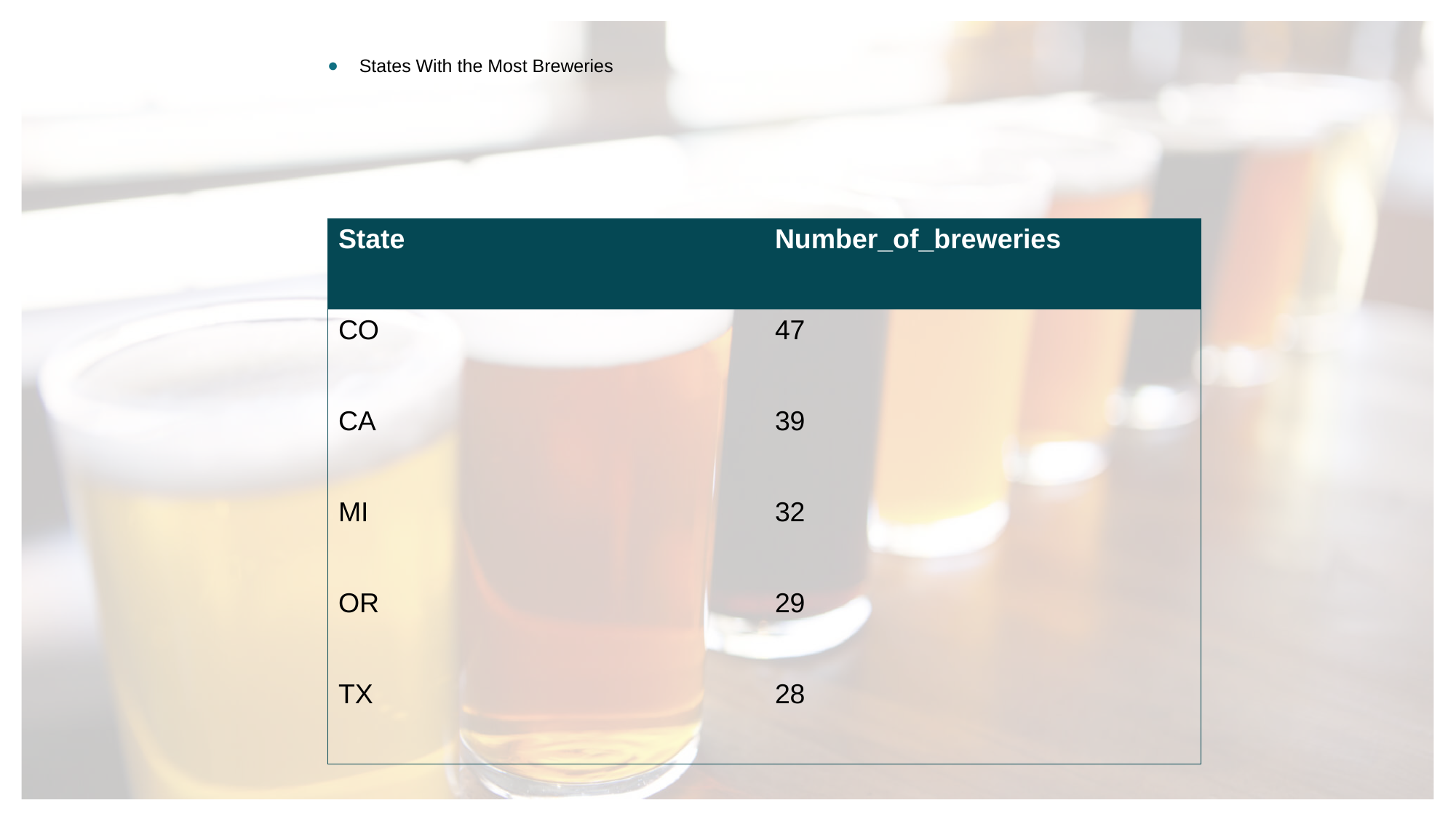

# States With the Most Breweries
| State | Number\_of\_breweries |
| --- | --- |
| CO | 47 |
| CA | 39 |
| MI | 32 |
| OR | 29 |
| TX | 28 |